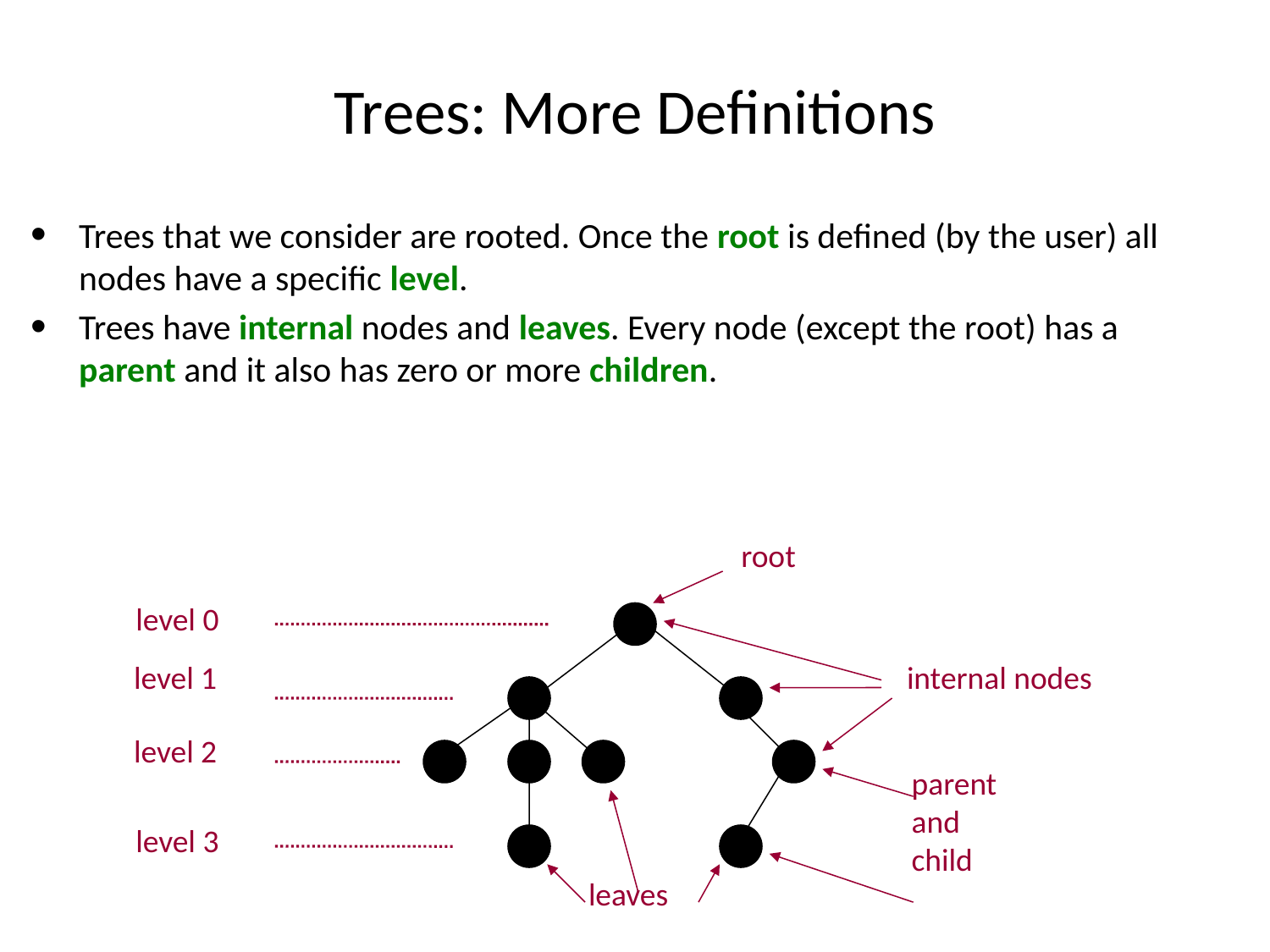

# Trees: More Definitions
Trees that we consider are rooted. Once the root is defined (by the user) all nodes have a specific level.
Trees have internal nodes and leaves. Every node (except the root) has a parent and it also has zero or more children.

root

level 0

level 1

internal nodes

level 2

parent
and
child

level 3

leaves